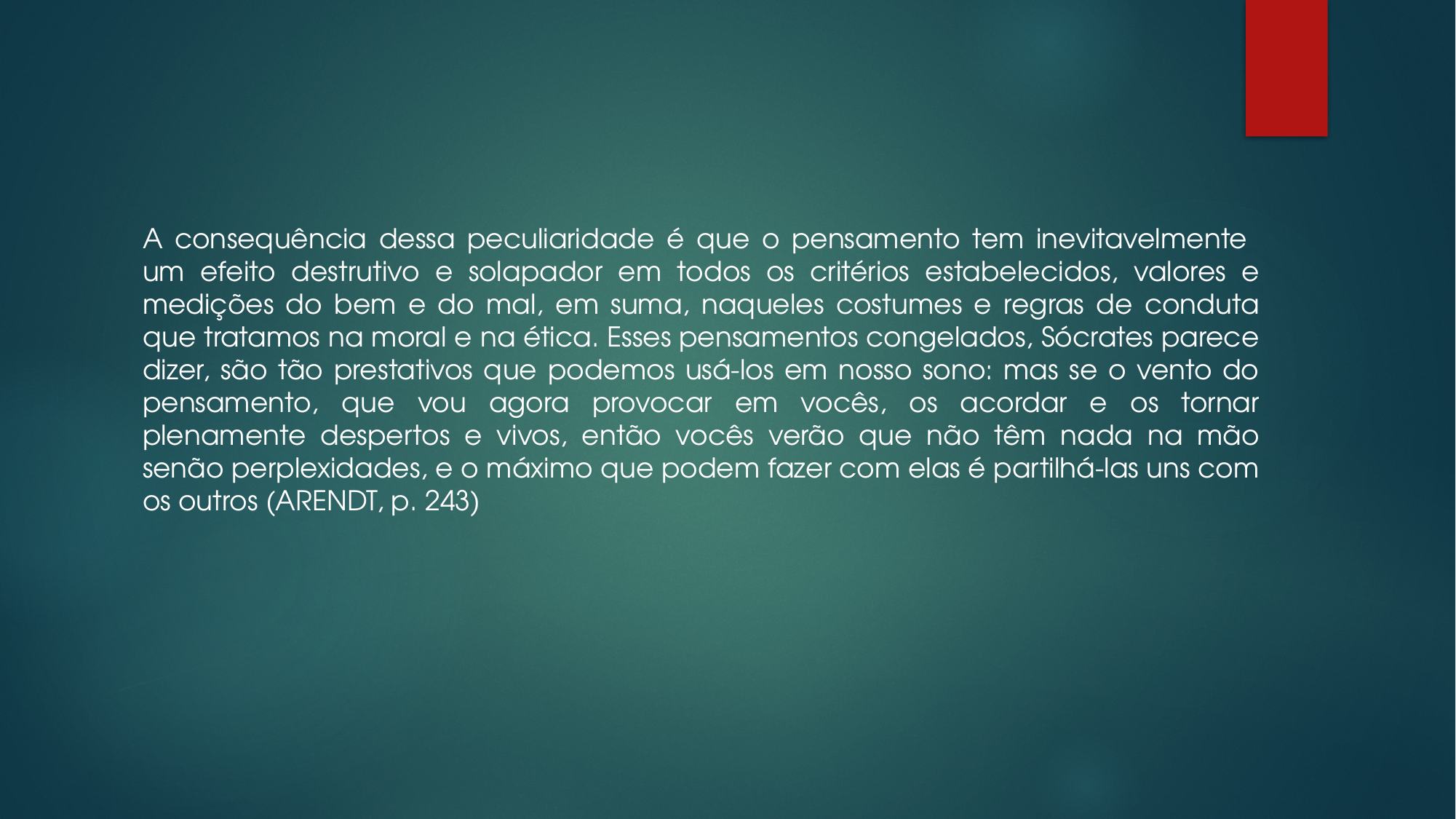

A consequência dessa peculiaridade é que o pensamento tem inevitavelmente  um efeito destrutivo e solapador em todos os critérios estabelecidos, valores e medições do bem e do mal, em suma, naqueles costumes e regras de conduta que tratamos na moral e na ética. Esses pensamentos congelados, Sócrates parece dizer, são tão prestativos que podemos usá-los em nosso sono: mas se o vento do pensamento, que vou agora provocar em vocês, os acordar e os tornar plenamente despertos e vivos, então vocês verão que não têm nada na mão senão perplexidades, e o máximo que podem fazer com elas é partilhá-las uns com os outros (ARENDT, p. 243)